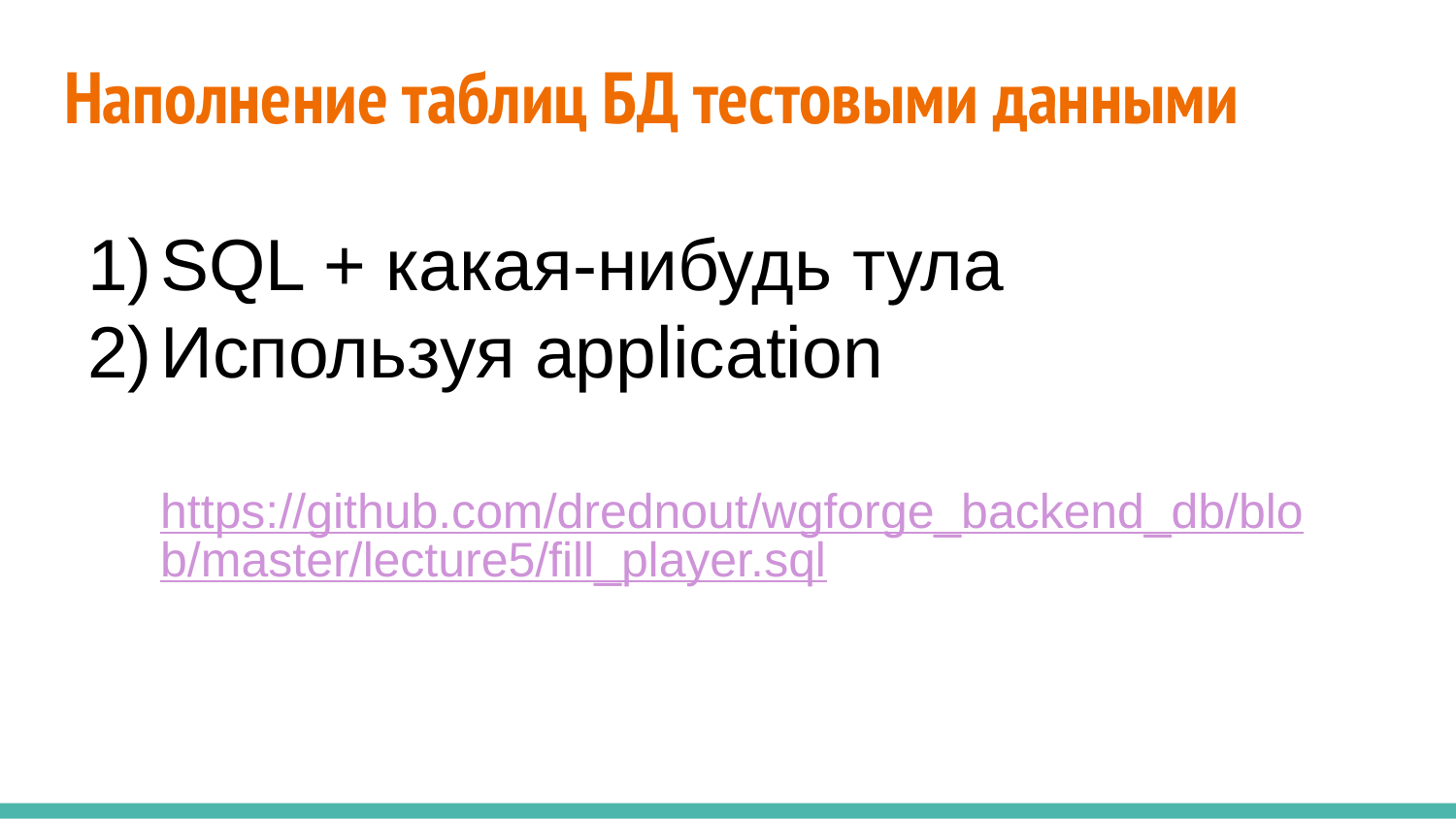

# Наполнение таблиц БД тестовыми данными
SQL + какая-нибудь тула
Используя application

https://github.com/drednout/wgforge_backend_db/blob/master/lecture5/fill_player.sql